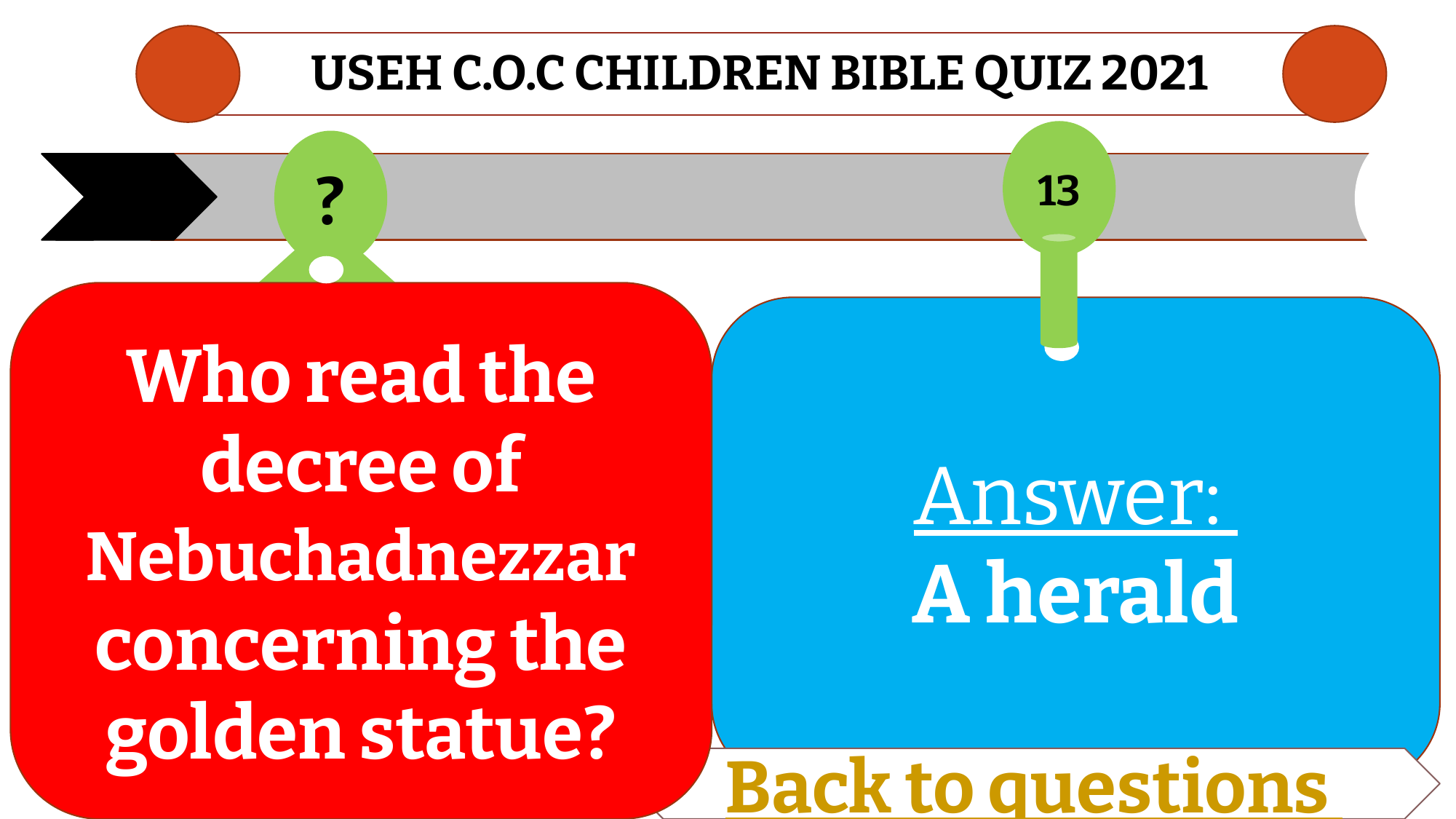

# USEH C.O.C CHILDREN Bible QUIZ 2021
13
?

Who read the decree of Nebuchadnezzar concerning the golden statue?
Answer:
A herald

Back to questions